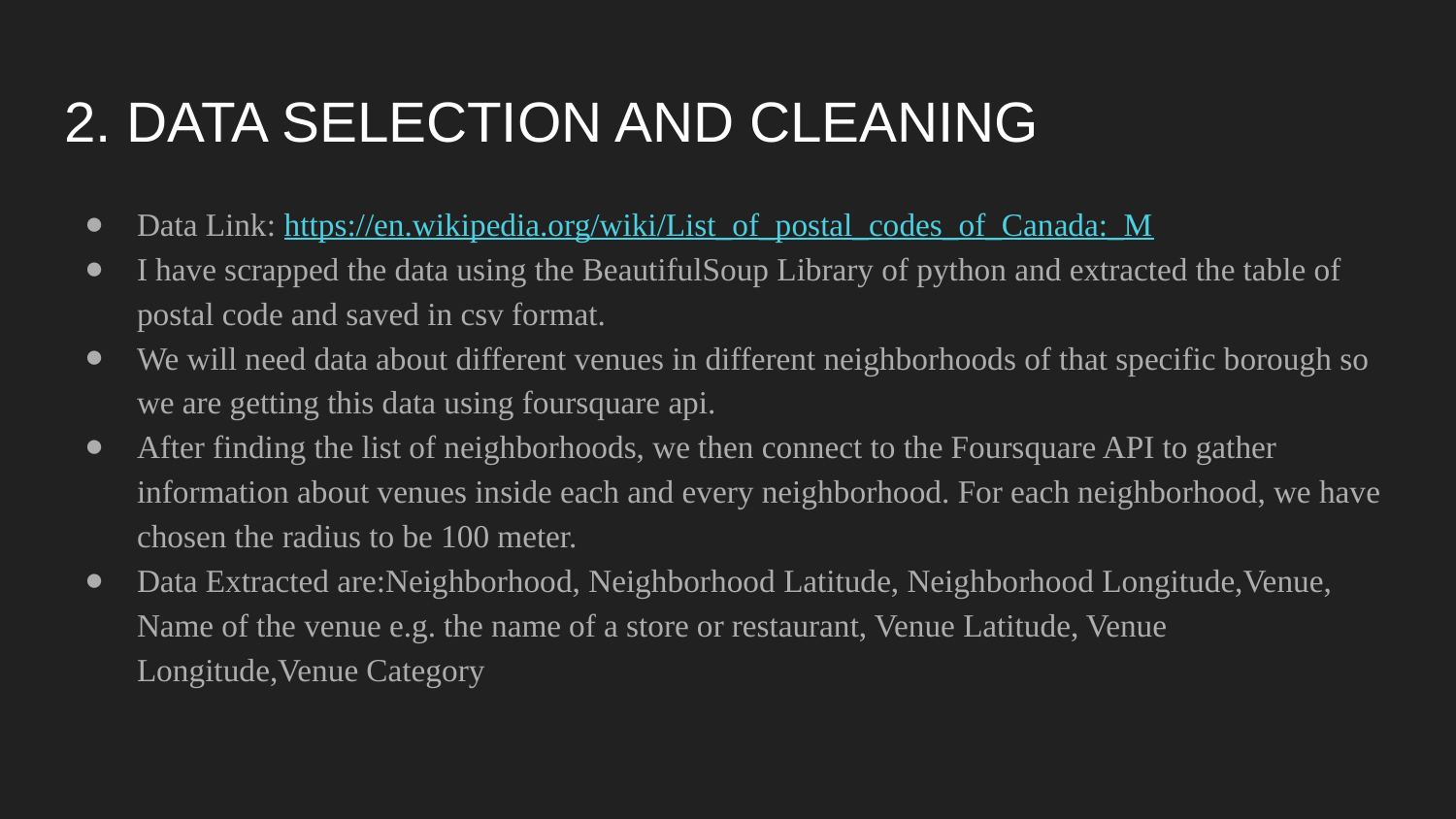

# 2. DATA SELECTION AND CLEANING
Data Link: https://en.wikipedia.org/wiki/List_of_postal_codes_of_Canada:_M
I have scrapped the data using the BeautifulSoup Library of python and extracted the table of postal code and saved in csv format.
We will need data about different venues in different neighborhoods of that specific borough so we are getting this data using foursquare api.
After finding the list of neighborhoods, we then connect to the Foursquare API to gather information about venues inside each and every neighborhood. For each neighborhood, we have chosen the radius to be 100 meter.
Data Extracted are:Neighborhood, Neighborhood Latitude, Neighborhood Longitude,Venue, Name of the venue e.g. the name of a store or restaurant, Venue Latitude, Venue Longitude,Venue Category